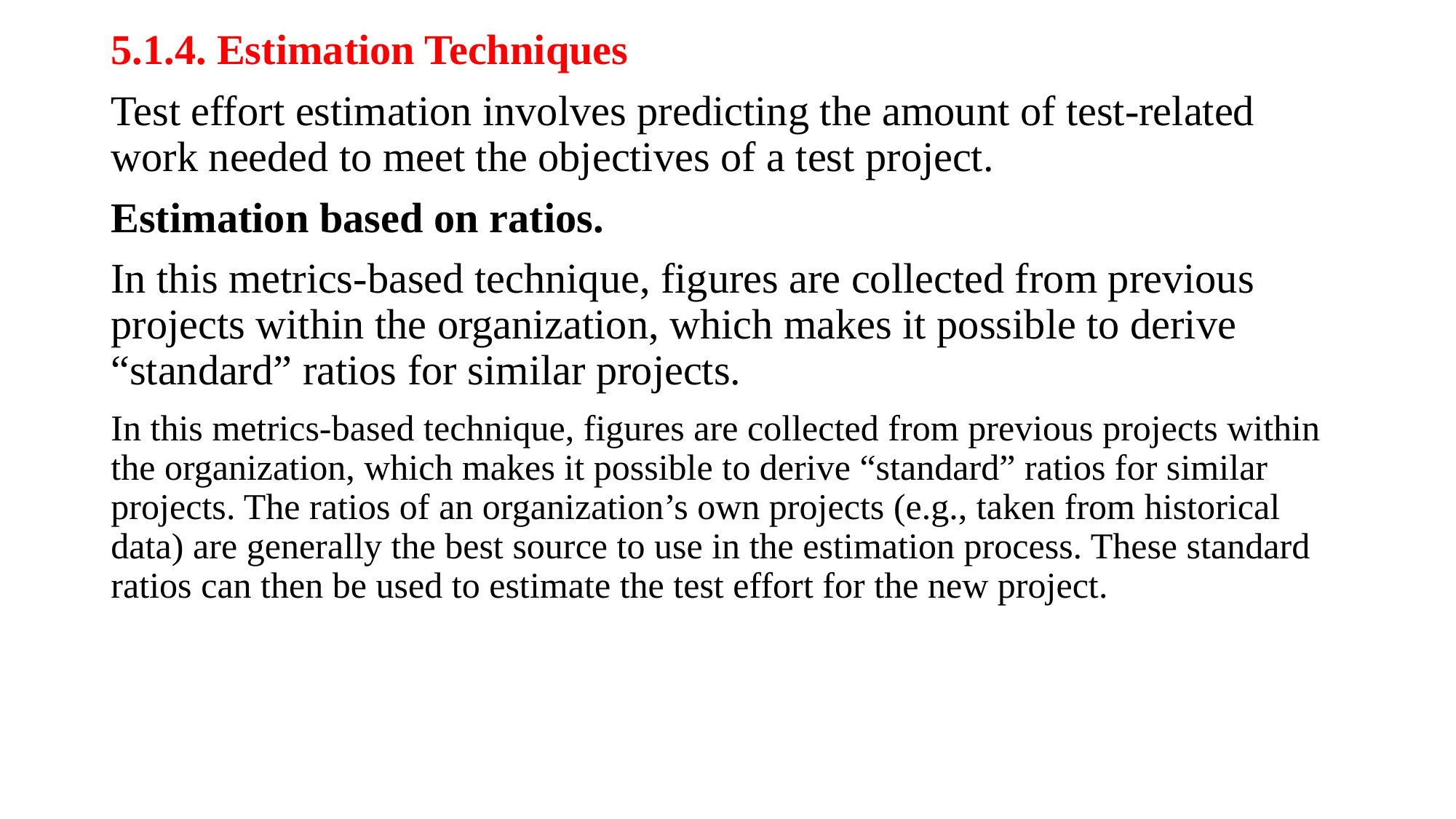

5.1.4. Estimation Techniques
Test effort estimation involves predicting the amount of test-related work needed to meet the objectives of a test project.
Estimation based on ratios.
In this metrics-based technique, figures are collected from previous projects within the organization, which makes it possible to derive “standard” ratios for similar projects.
In this metrics-based technique, figures are collected from previous projects within the organization, which makes it possible to derive “standard” ratios for similar projects. The ratios of an organization’s own projects (e.g., taken from historical data) are generally the best source to use in the estimation process. These standard ratios can then be used to estimate the test effort for the new project.